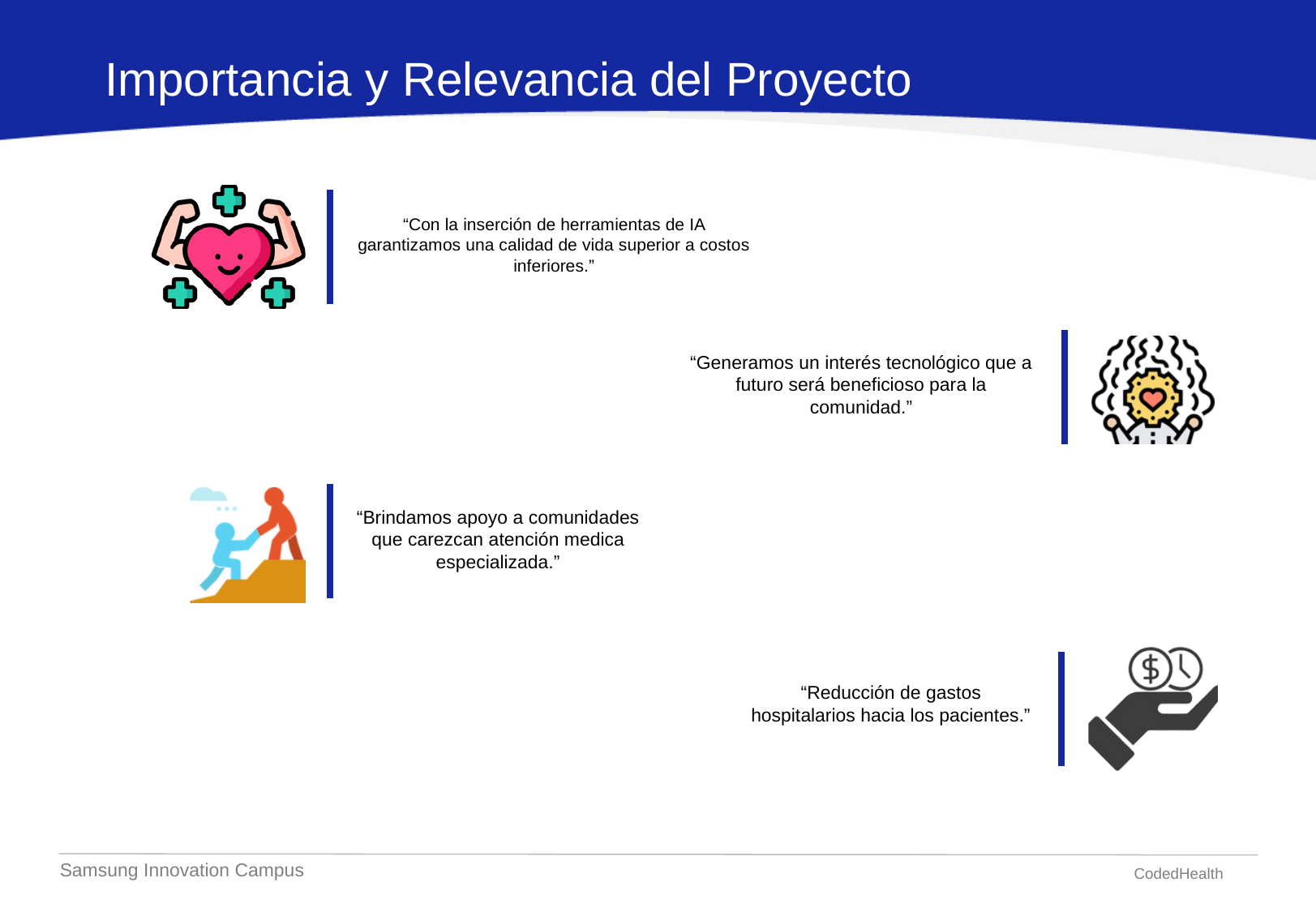

Importancia y Relevancia del Proyecto

“Con la inserción de herramientas de IA garantizamos una calidad de vida superior a costos inferiores.”

“Generamos un interés tecnológico que a futuro será beneficioso para la comunidad.”

“Brindamos apoyo a comunidades que carezcan atención medica especializada.”

“Reducción de gastos hospitalarios hacia los pacientes.”

Samsung Innovation Campus

CodedHealth